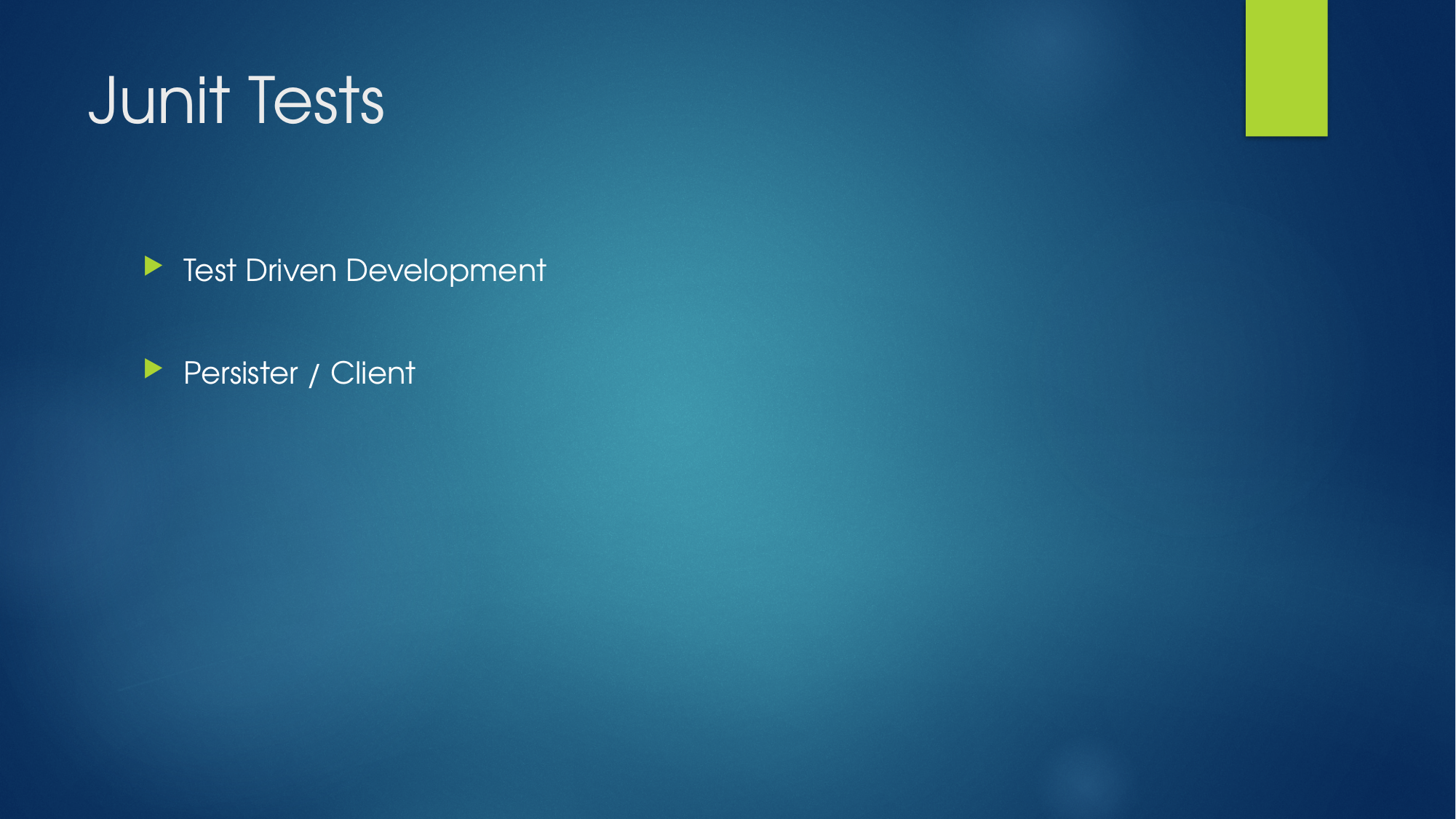

# Junit Tests
Test Driven Development

Persister / Client